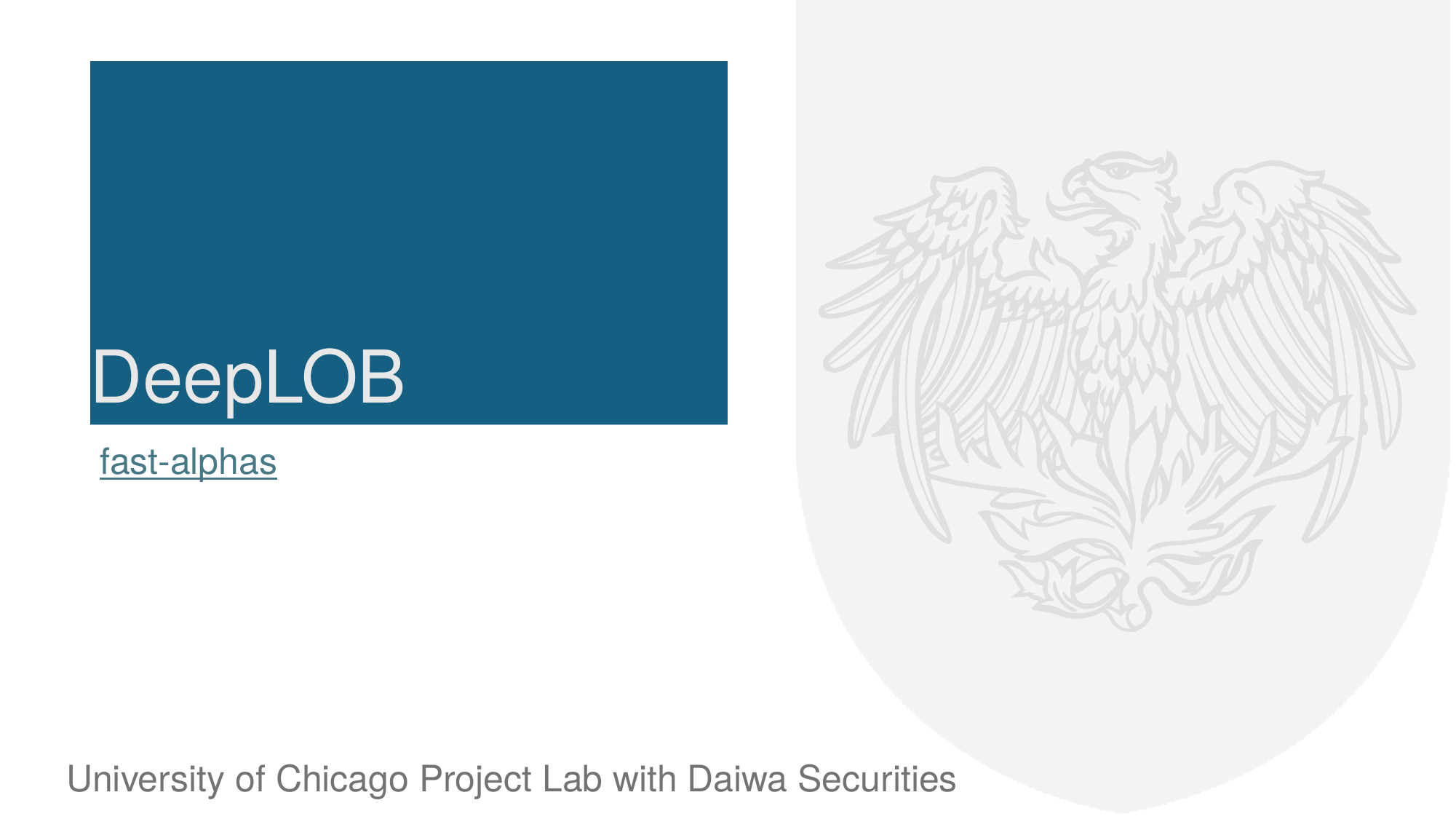

# DeepLOB
fast-alphas
University of Chicago Project Lab with Daiwa Securities